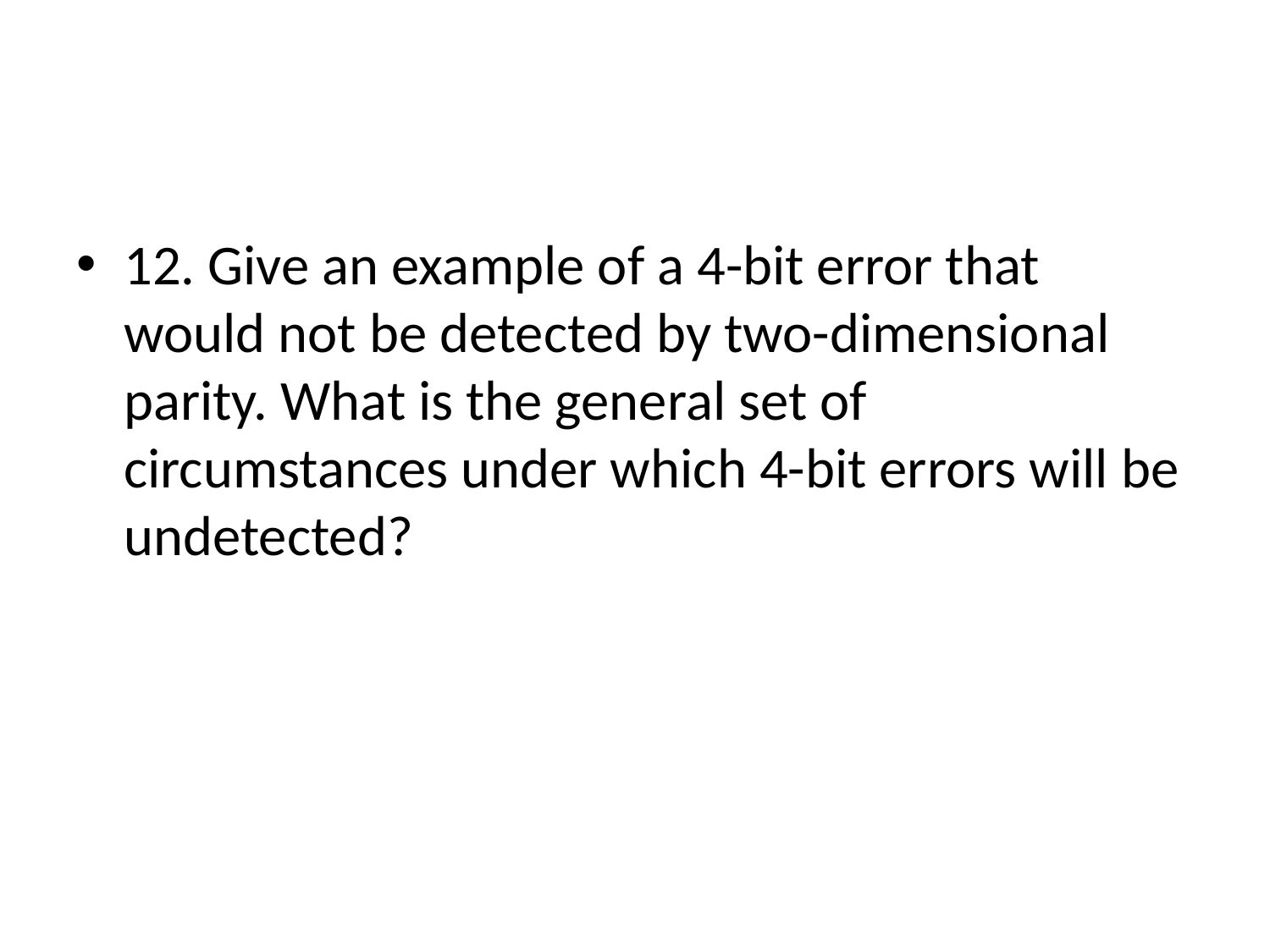

#
12. Give an example of a 4-bit error that would not be detected by two-dimensional parity. What is the general set of circumstances under which 4-bit errors will be undetected?